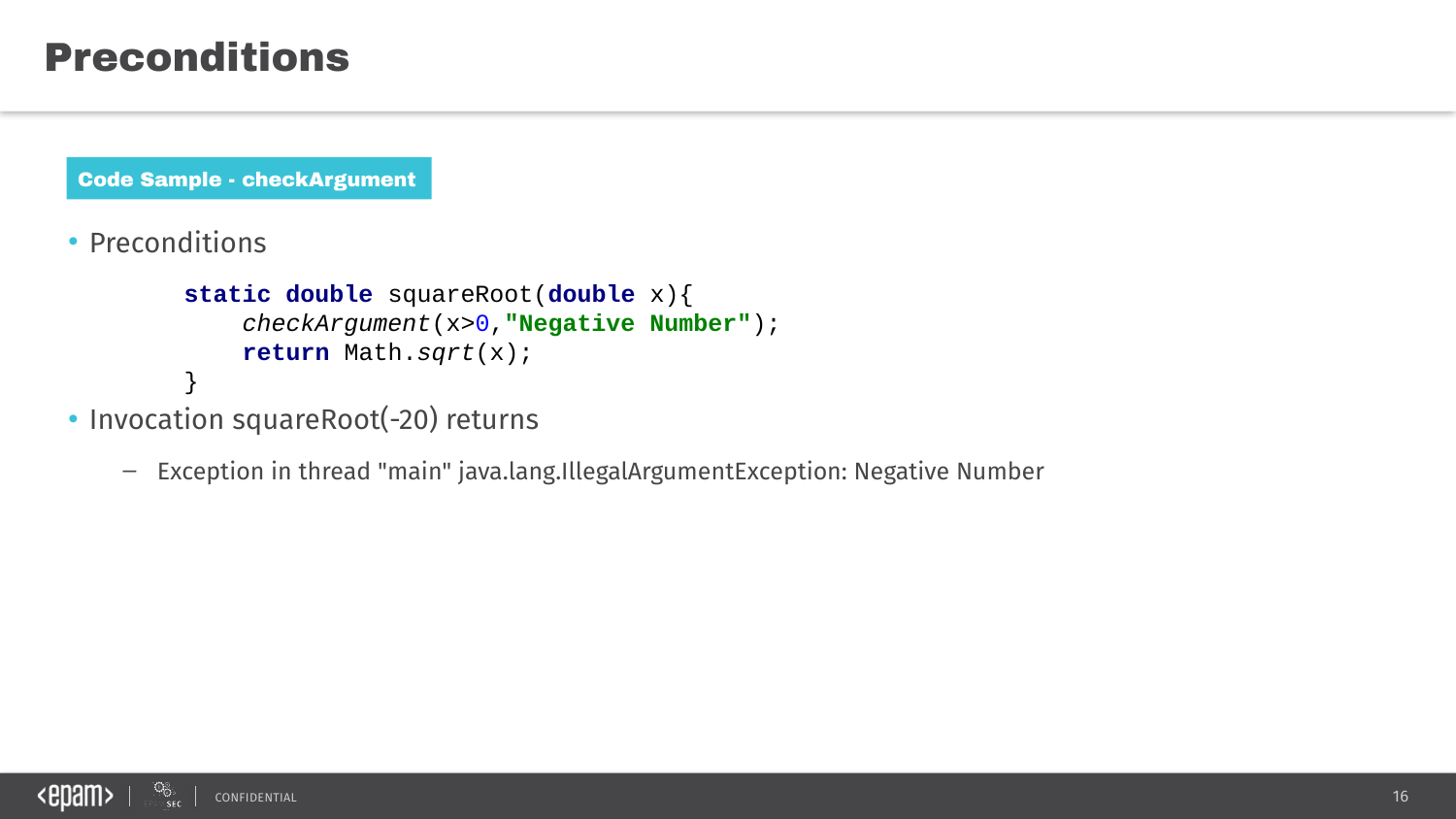

Preconditions
Code Sample - checkArgument
Preconditions
static double squareRoot(double x){
    checkArgument(x>0,"Negative Number");
    return Math.sqrt(x);
}
Invocation squareRoot(-20) returns
Exception in thread "main" java.lang.IllegalArgumentException: Negative Number